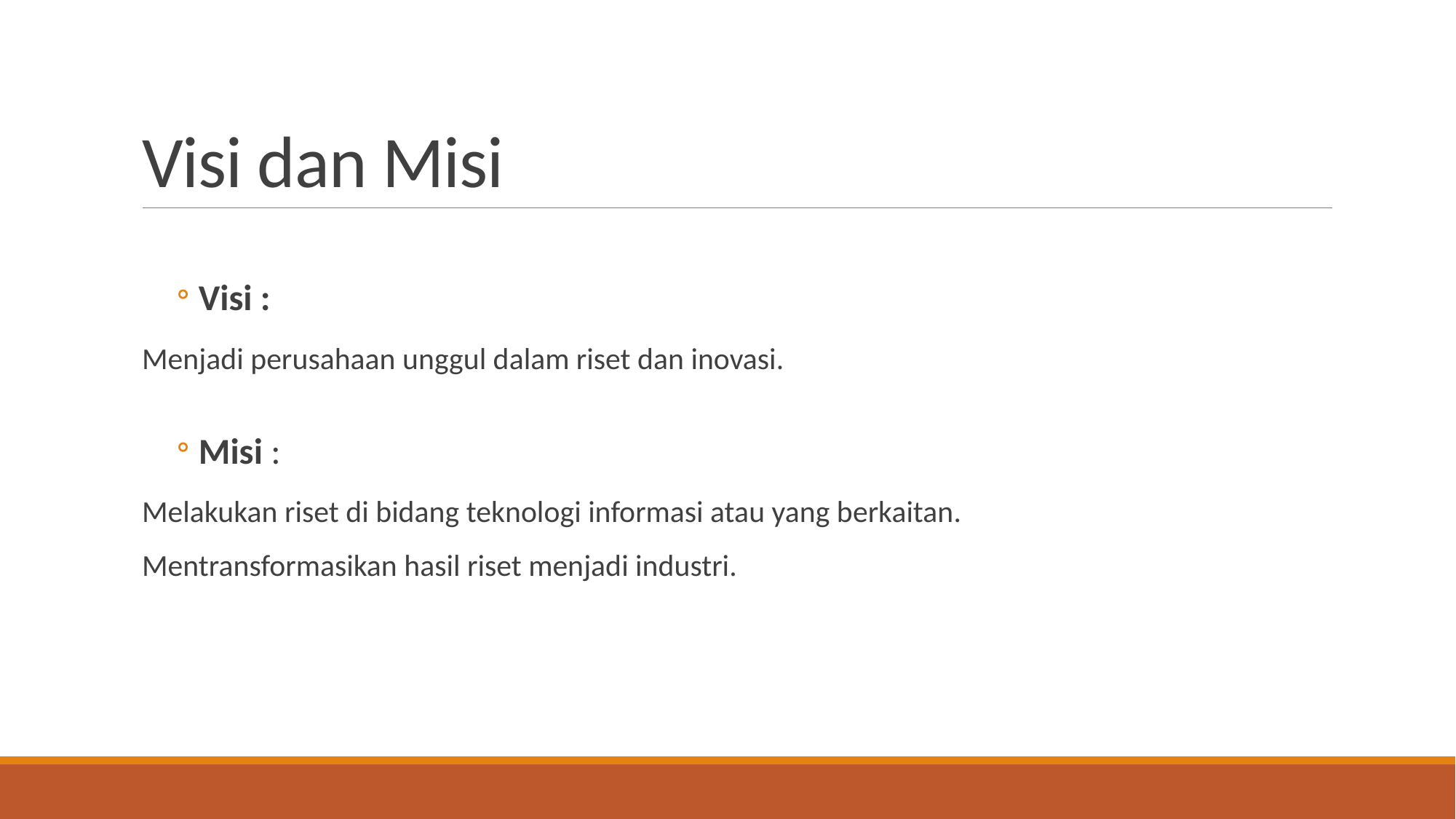

# Visi dan Misi
Visi :
Menjadi perusahaan unggul dalam riset dan inovasi.

Misi :
Melakukan riset di bidang teknologi informasi atau yang berkaitan.
Mentransformasikan hasil riset menjadi industri.